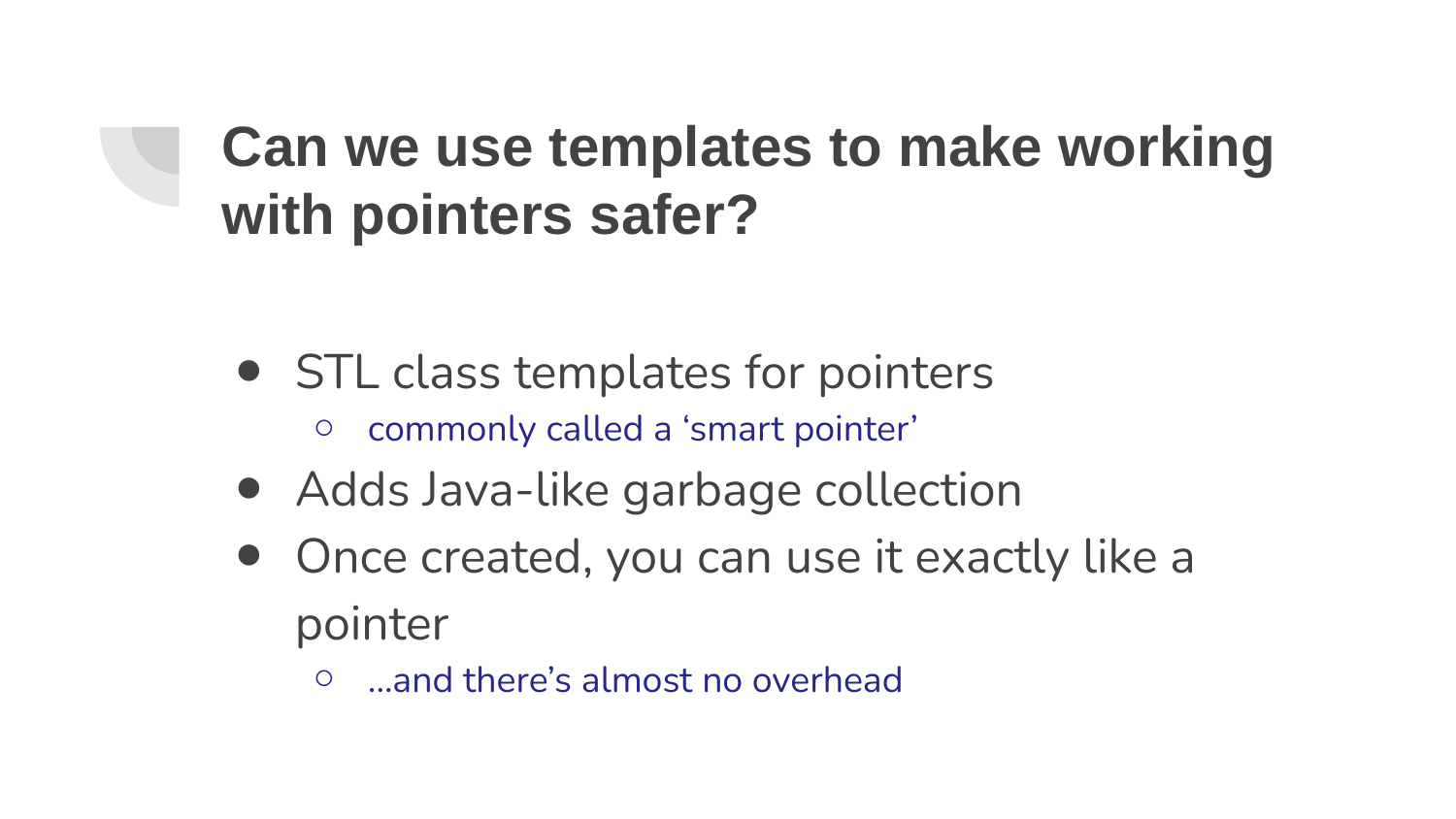

# Can we use templates to make working with pointers safer?
STL class templates for pointers
commonly called a ‘smart pointer’
Adds Java-like garbage collection
Once created, you can use it exactly like a pointer
...and there’s almost no overhead